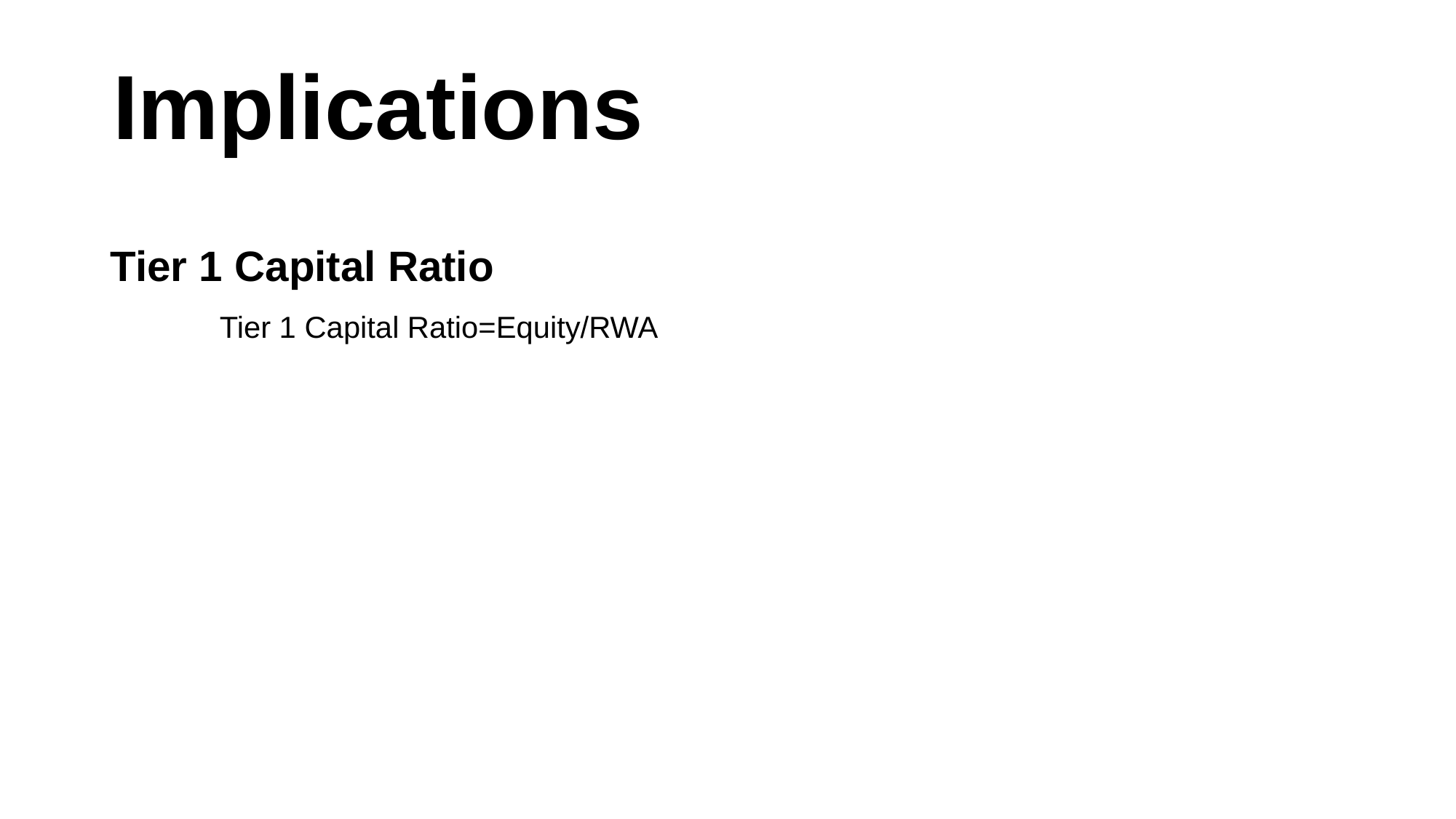

Implications
Tier 1 Capital Ratio
	Tier 1 Capital Ratio=Equity/RWA